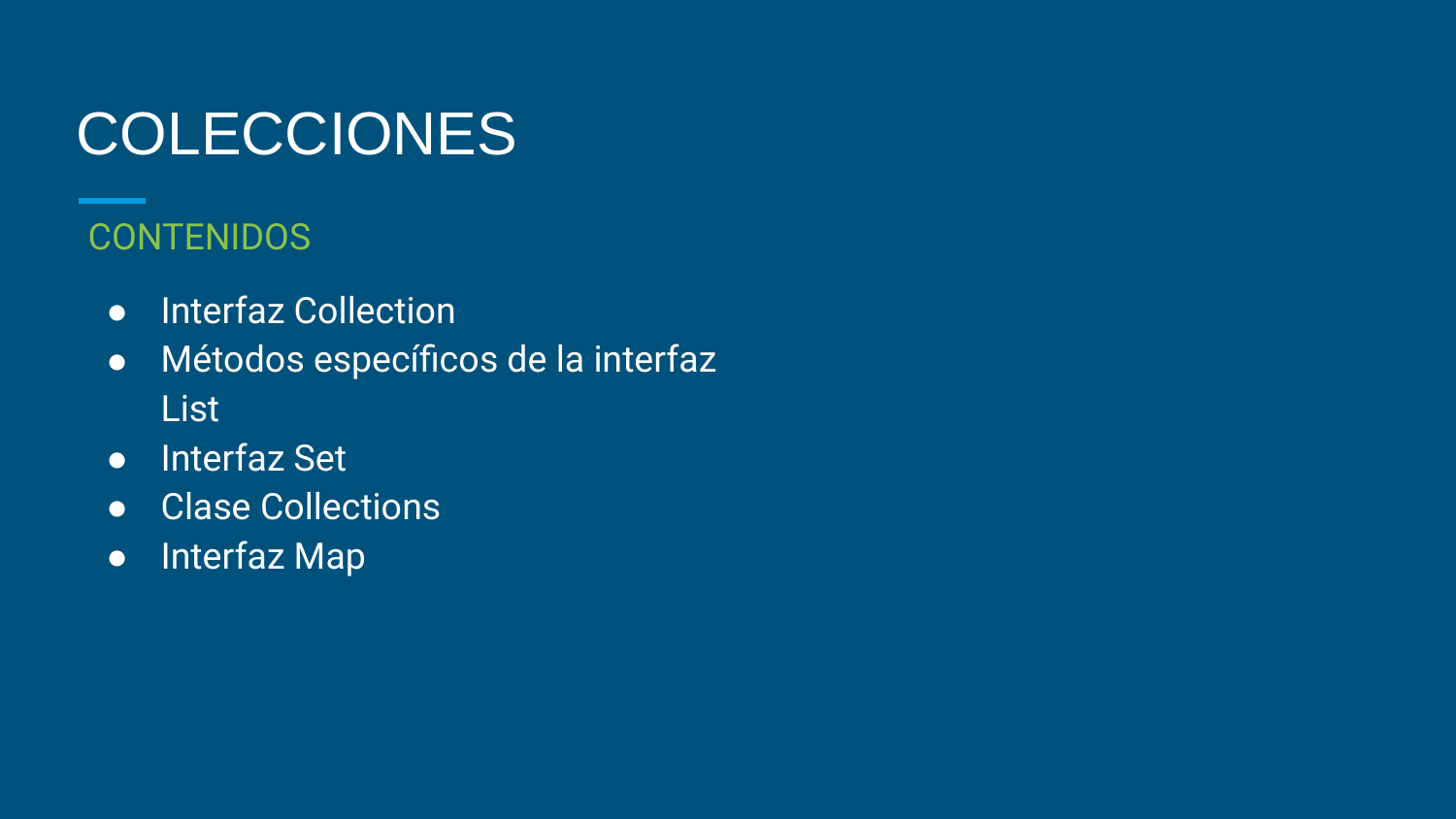

# COLECCIONES
CONTENIDOS
Interfaz Collection
Métodos específicos de la interfaz List
Interfaz Set
Clase Collections
Interfaz Map